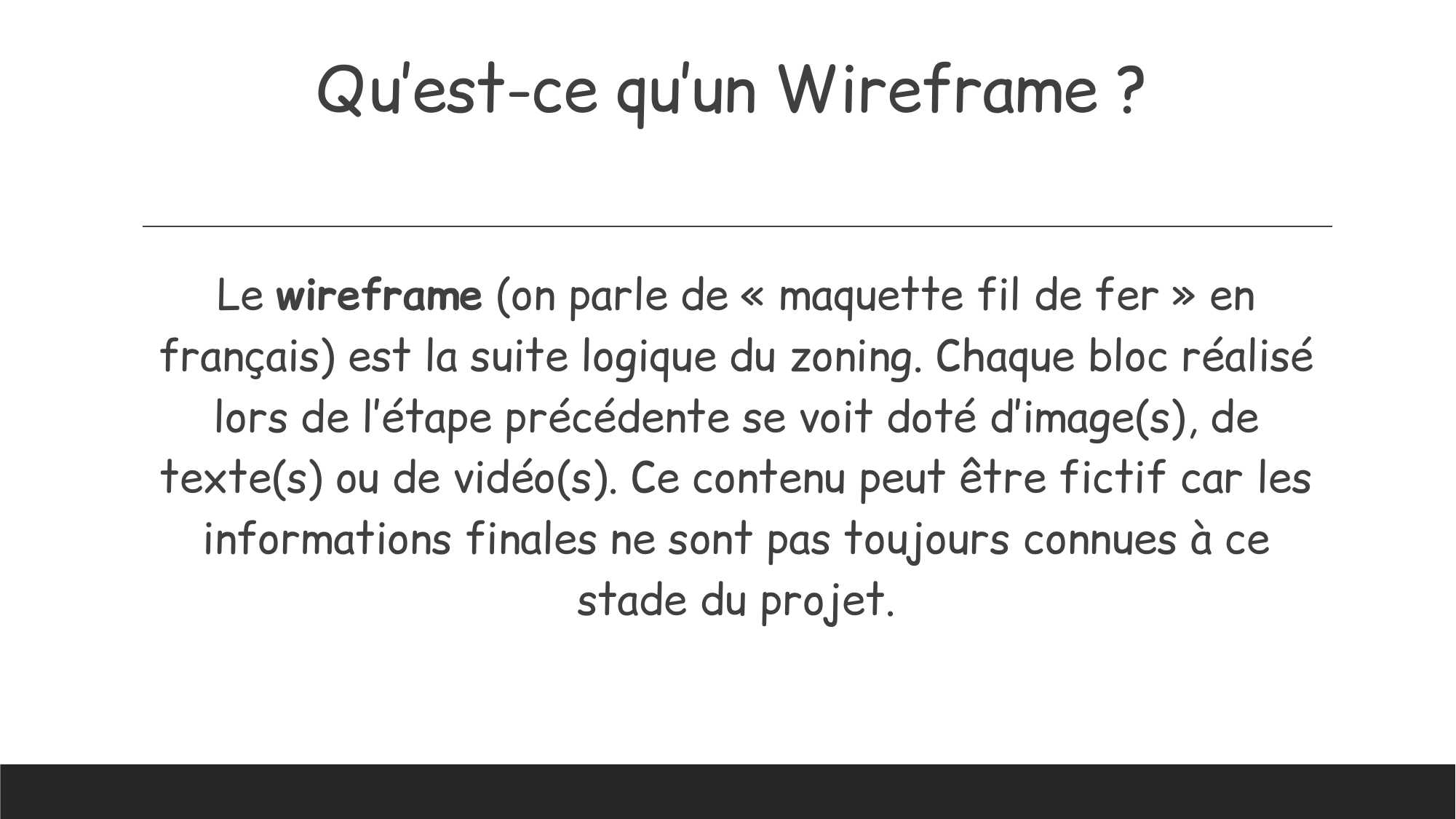

# Qu’est-ce qu’un Wireframe ?
Le wireframe (on parle de « maquette fil de fer » en français) est la suite logique du zoning. Chaque bloc réalisé lors de l’étape précédente se voit doté d’image(s), de texte(s) ou de vidéo(s). Ce contenu peut être fictif car les informations finales ne sont pas toujours connues à ce stade du projet.